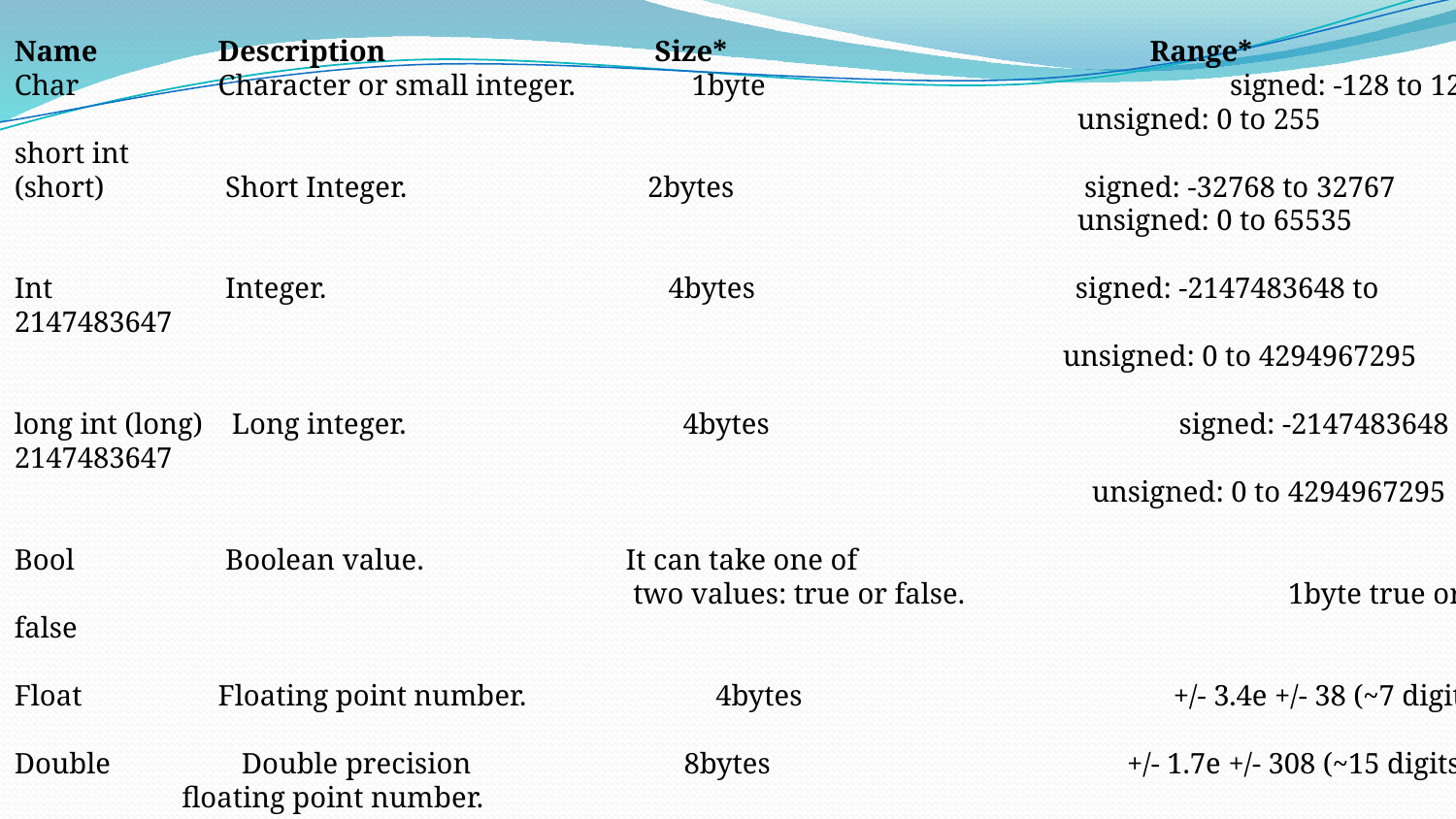

Name 	        Description 		        Size* 		                                    Range*
Char	        Character or small integer.                1byte 	                                               signed: -128 to 127
						                          unsigned: 0 to 255
short int
(short)	         Short Integer. 		       2bytes	                                               signed: -32768 to 32767
  						                          unsigned: 0 to 65535

Int	         Integer.                                               4bytes                                            signed: -2147483648 to 2147483647
						                        unsigned: 0 to 4294967295

long int (long)    Long integer.                                      4bytes	                                        signed: -2147483648 to 2147483647
						                            unsigned: 0 to 4294967295

Bool	         Boolean value.	                        It can take one of
                                                                                     two values: true or false.            	               1byte true or false

Float	        Floating point number.                          4bytes                                                   +/- 3.4e +/- 38 (~7 digits)

Double                  Double precision  	            8bytes                                                 +/- 1.7e +/- 308 (~15 digits)
                       floating point number.

long double     Long double precision 	              8bytes   	                              +/- 1.7e +/- 308 (~15 digits)
	          floating point number.